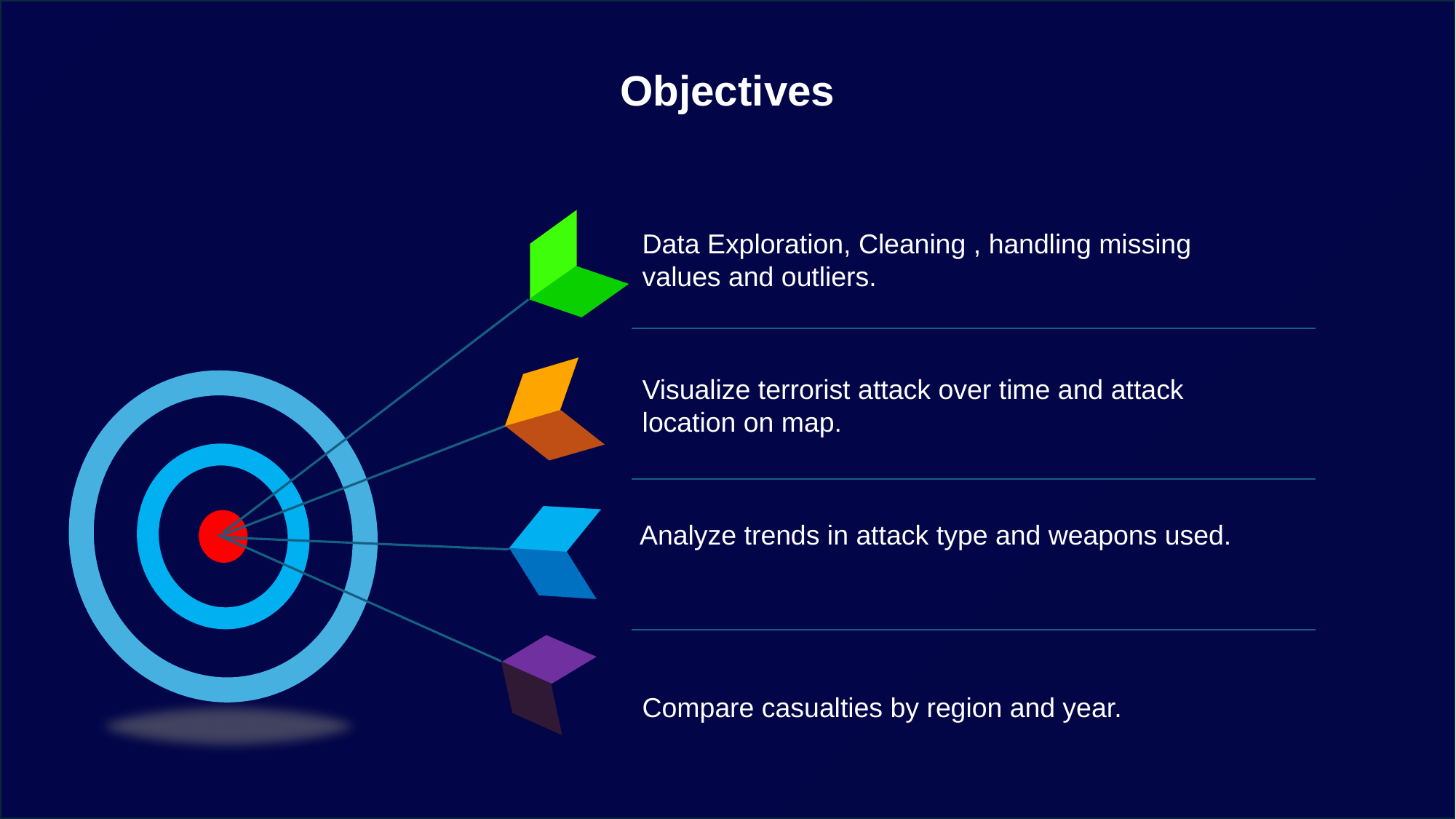

Objectives

Data Exploration, Cleaning , handling missing values and outliers.

Visualize terrorist attack over time and attack location on map.

Compare casualties by region and year.
Analyze trends in attack type and weapons used.